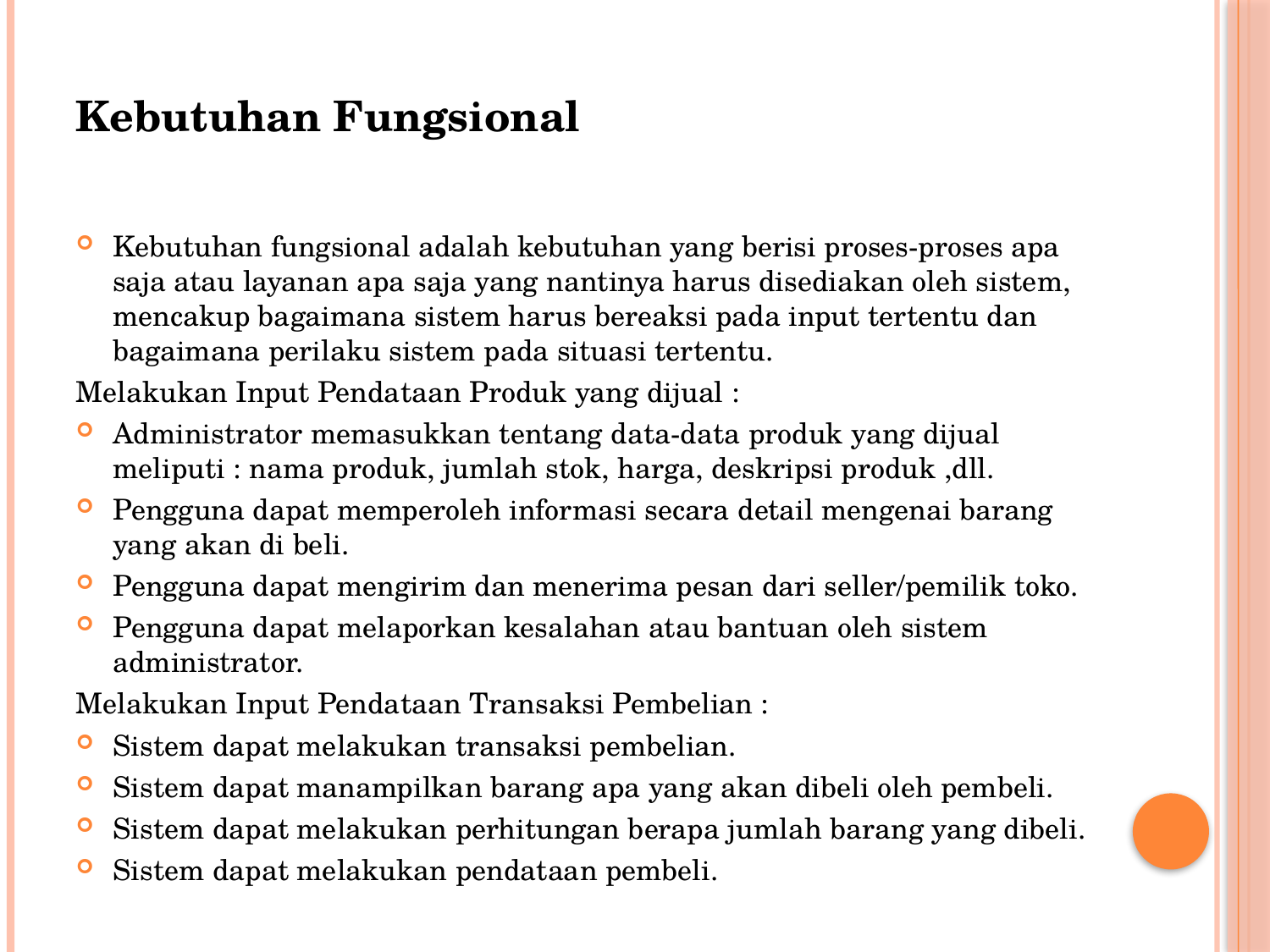

# Kebutuhan Fungsional
Kebutuhan fungsional adalah kebutuhan yang berisi proses-proses apa saja atau layanan apa saja yang nantinya harus disediakan oleh sistem, mencakup bagaimana sistem harus bereaksi pada input tertentu dan bagaimana perilaku sistem pada situasi tertentu.
Melakukan Input Pendataan Produk yang dijual :
Administrator memasukkan tentang data-data produk yang dijual meliputi : nama produk, jumlah stok, harga, deskripsi produk ,dll.
Pengguna dapat memperoleh informasi secara detail mengenai barang yang akan di beli.
Pengguna dapat mengirim dan menerima pesan dari seller/pemilik toko.
Pengguna dapat melaporkan kesalahan atau bantuan oleh sistem administrator.
Melakukan Input Pendataan Transaksi Pembelian :
Sistem dapat melakukan transaksi pembelian.
Sistem dapat manampilkan barang apa yang akan dibeli oleh pembeli.
Sistem dapat melakukan perhitungan berapa jumlah barang yang dibeli.
Sistem dapat melakukan pendataan pembeli.